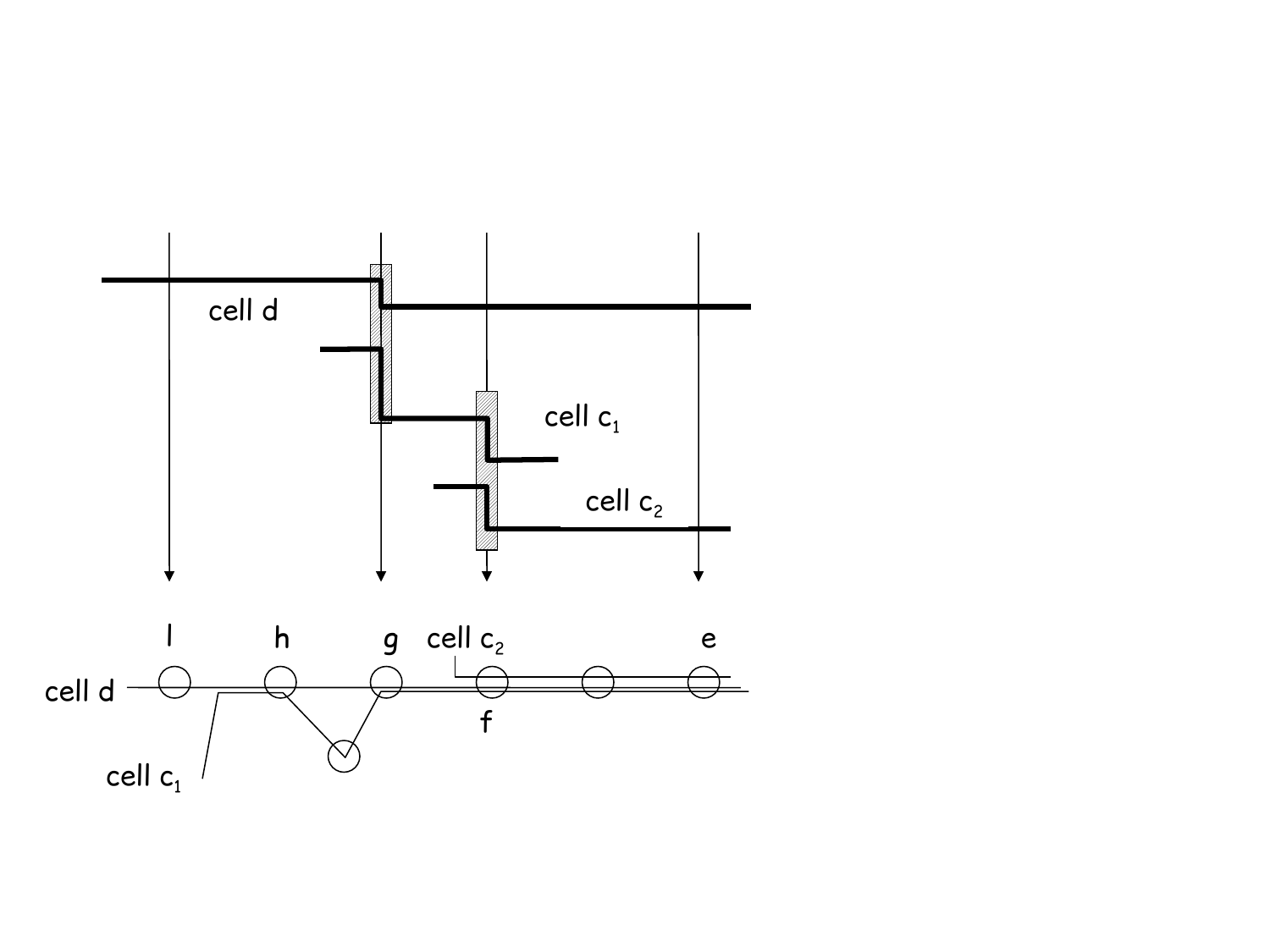

cell d

cell c1
cell c2

l
h
g
cell c2
e

cell d

f

cell c1